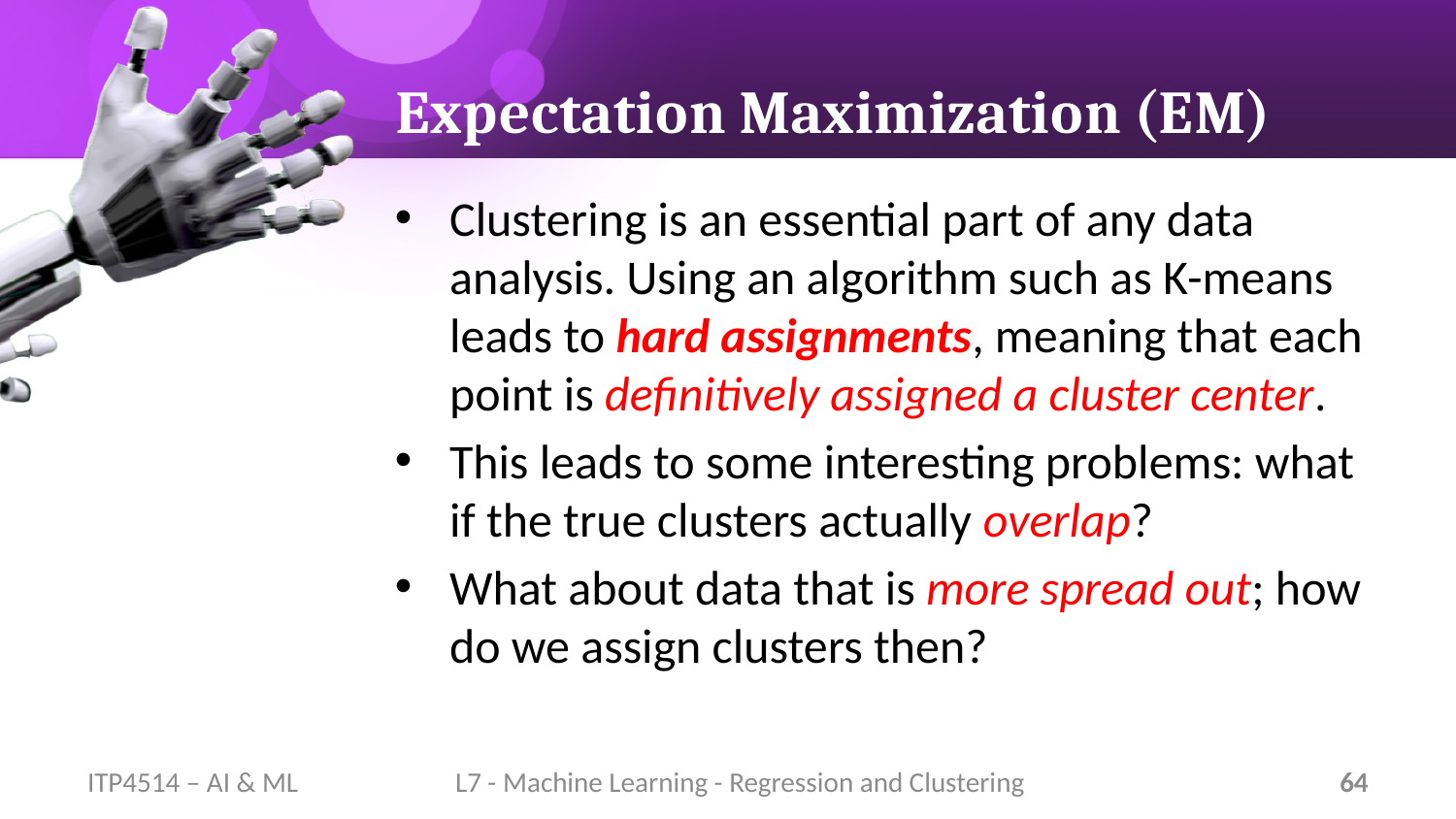

# Expectation Maximization (EM)
Clustering is an essential part of any data analysis. Using an algorithm such as K-means leads to hard assignments, meaning that each point is definitively assigned a cluster center.
This leads to some interesting problems: what if the true clusters actually overlap?
What about data that is more spread out; how do we assign clusters then?
ITP4514 – AI & ML
L7 - Machine Learning - Regression and Clustering
64